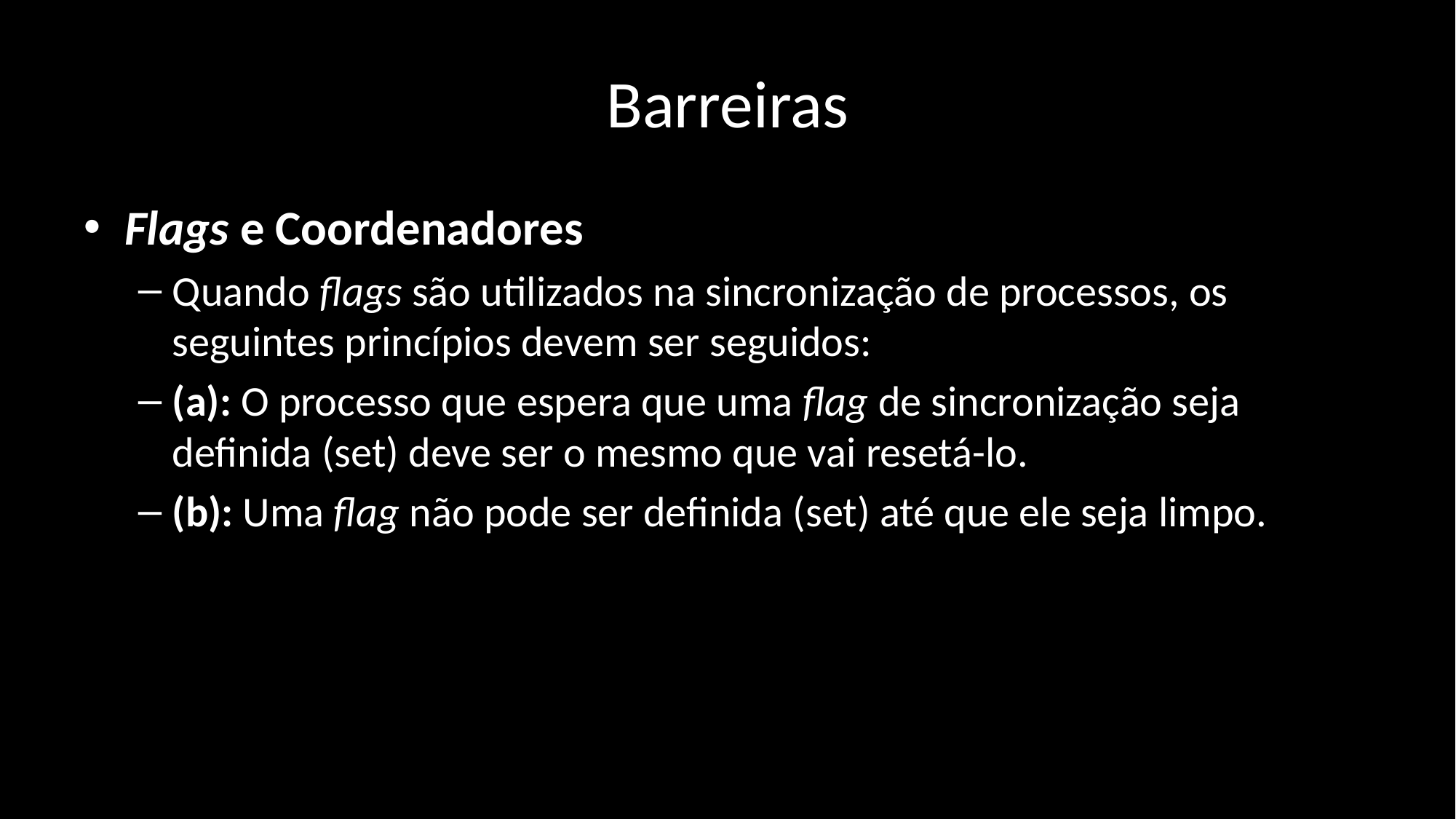

# Barreiras
Flags e Coordenadores
Quando flags são utilizados na sincronização de processos, os seguintes princípios devem ser seguidos:
(a): O processo que espera que uma flag de sincronização seja definida (set) deve ser o mesmo que vai resetá-lo.
(b): Uma flag não pode ser definida (set) até que ele seja limpo.